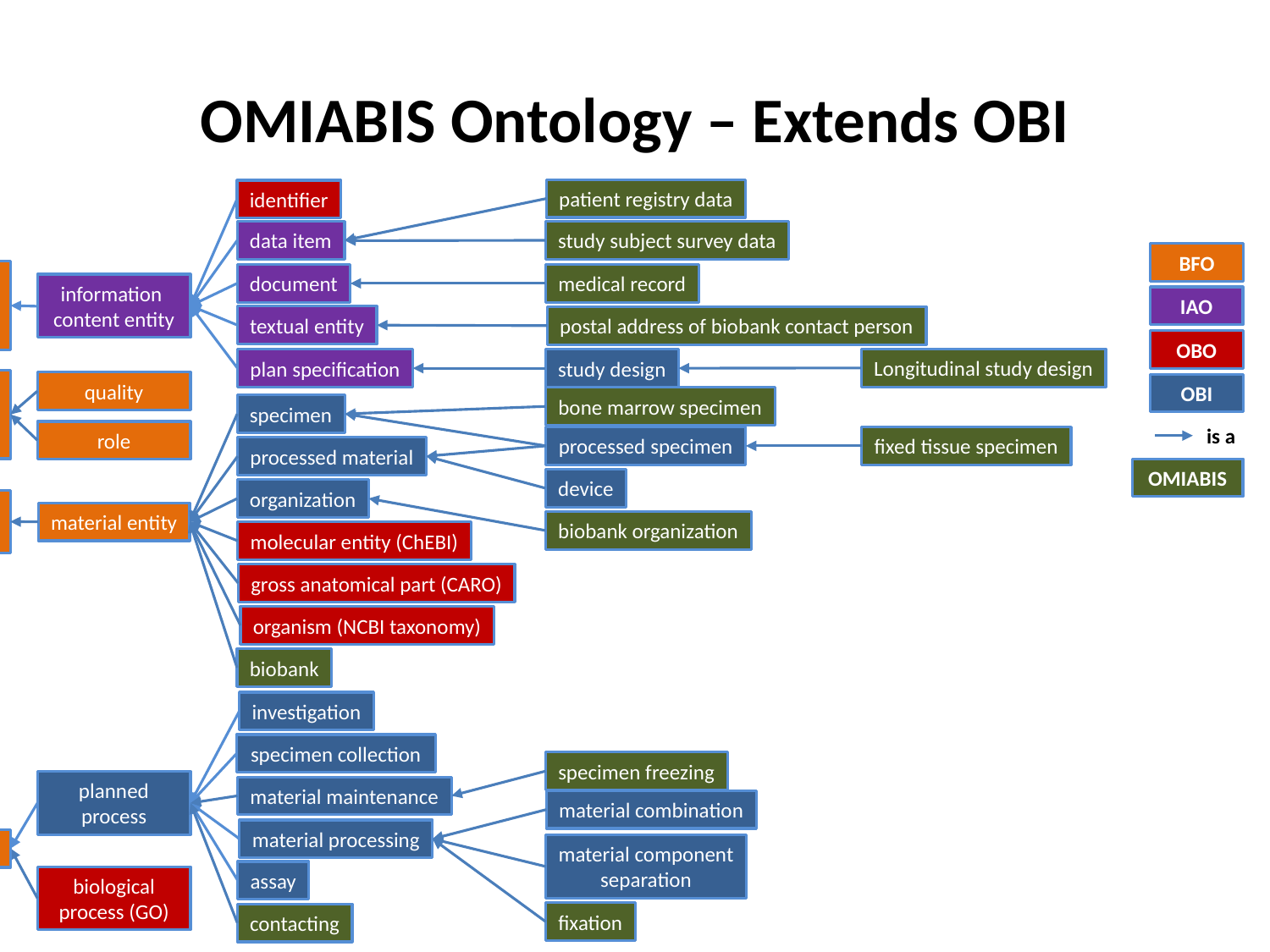

# OMIABIS Ontology – Extends OBI
patient registry data
identifier
data item
study subject survey data
generically
dependent
continuant
document
medical record
information
content entity
textual entity
postal address of biobank contact person
Longitudinal study design
plan specification
study design
specifically
dependent
continuant
quality
bone marrow specimen
specimen
role
processed specimen
fixed tissue specimen
processed material
device
organization
independent
continuant
material entity
biobank organization
molecular entity (ChEBI)
gross anatomical part (CARO)
organism (NCBI taxonomy)
biobank
investigation
specimen collection
specimen freezing
planned
process
material maintenance
material combination
material processing
process
material component
separation
assay
biological
process (GO)
fixation
contacting
BFO
IAO
OBO
OBI
is a
OMIABIS